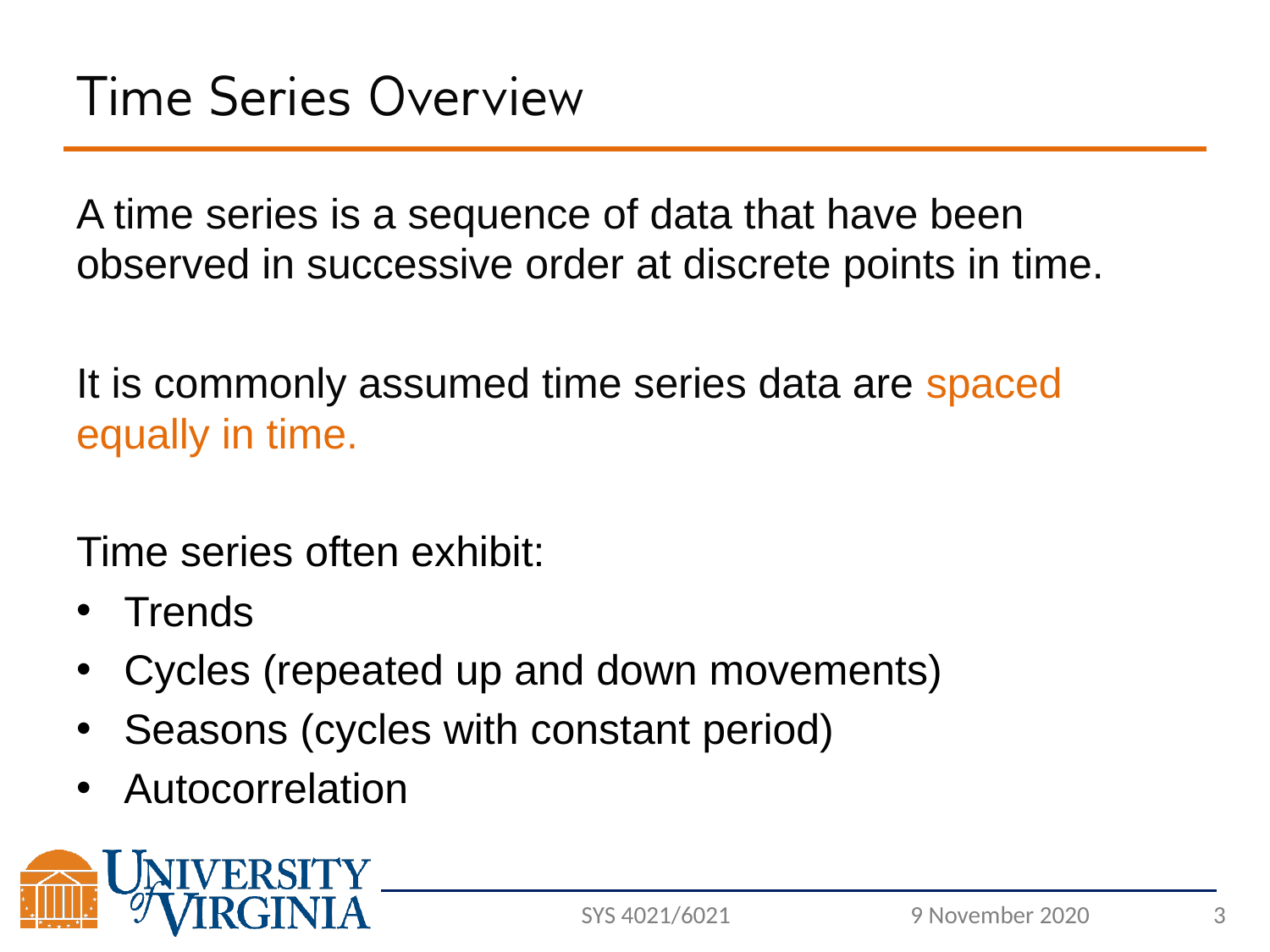

# Time Series Overview
A time series is a sequence of data that have been observed in successive order at discrete points in time.

It is commonly assumed time series data are spaced equally in time.

Time series often exhibit:
Trends
Cycles (repeated up and down movements)
Seasons (cycles with constant period)
Autocorrelation